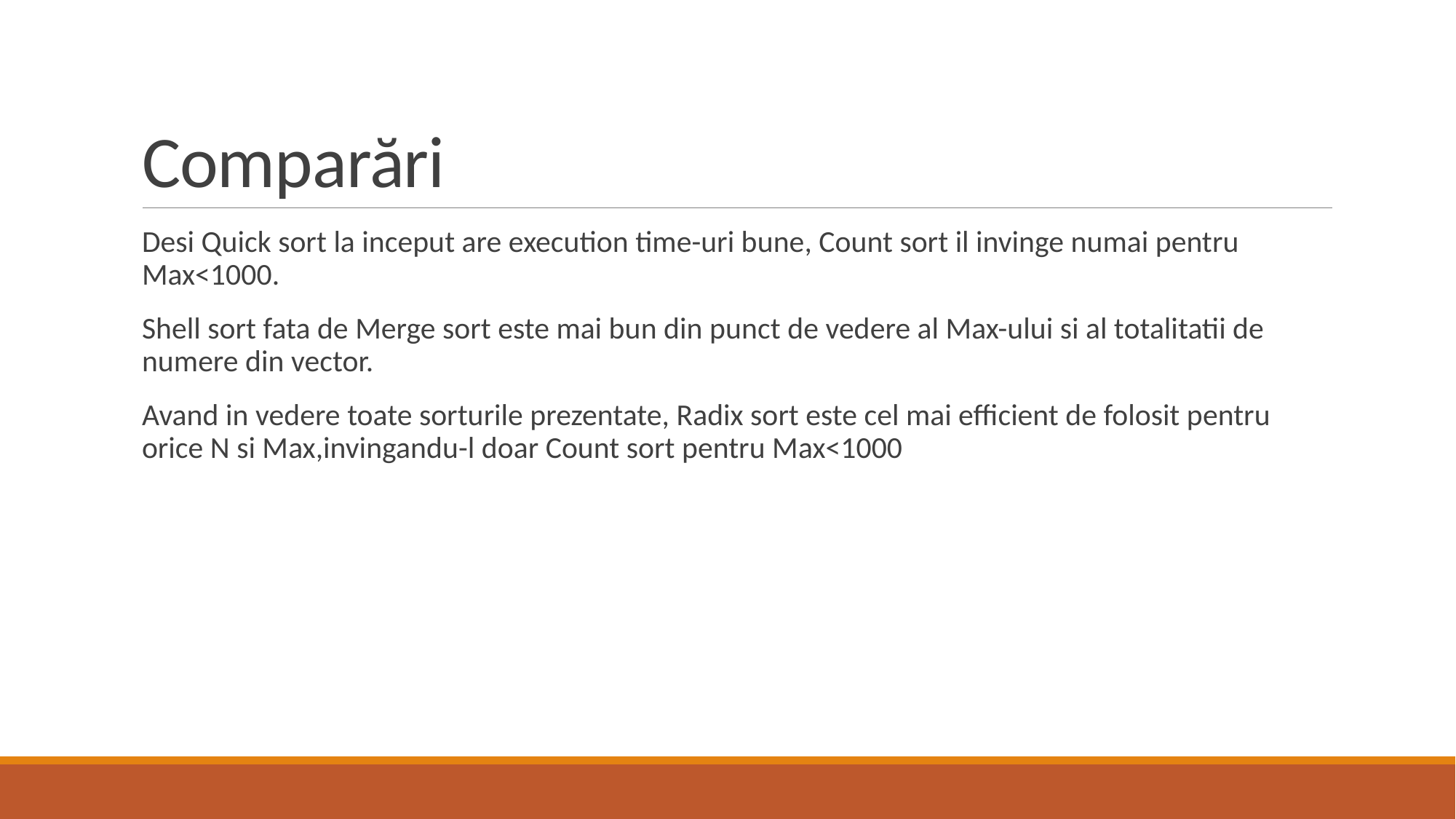

# Comparări
Desi Quick sort la inceput are execution time-uri bune, Count sort il invinge numai pentru Max<1000.
Shell sort fata de Merge sort este mai bun din punct de vedere al Max-ului si al totalitatii de numere din vector.
Avand in vedere toate sorturile prezentate, Radix sort este cel mai efficient de folosit pentru orice N si Max,invingandu-l doar Count sort pentru Max<1000